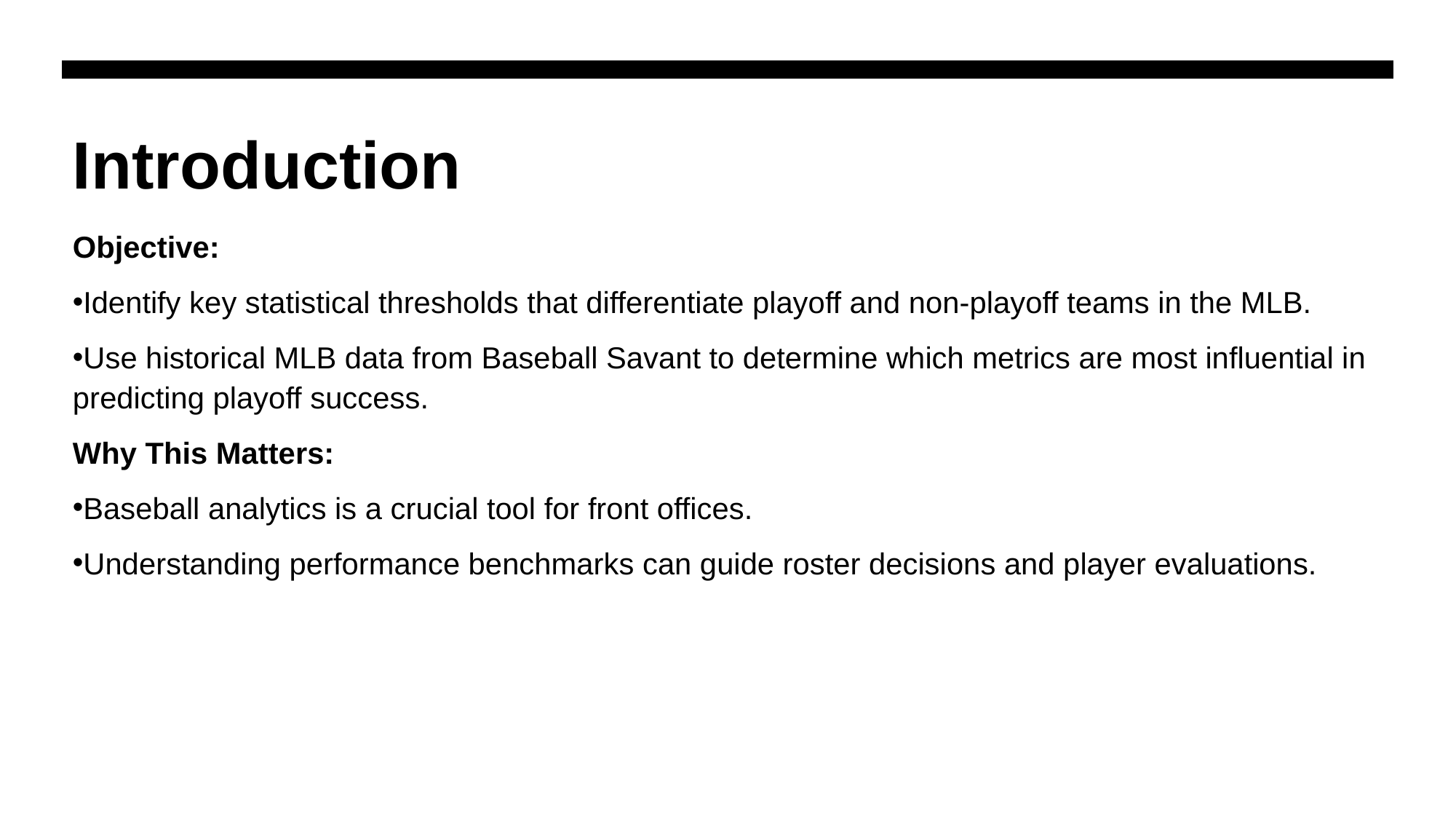

# Introduction
Objective:
Identify key statistical thresholds that differentiate playoff and non-playoff teams in the MLB.
Use historical MLB data from Baseball Savant to determine which metrics are most influential in predicting playoff success.
Why This Matters:
Baseball analytics is a crucial tool for front offices.
Understanding performance benchmarks can guide roster decisions and player evaluations.